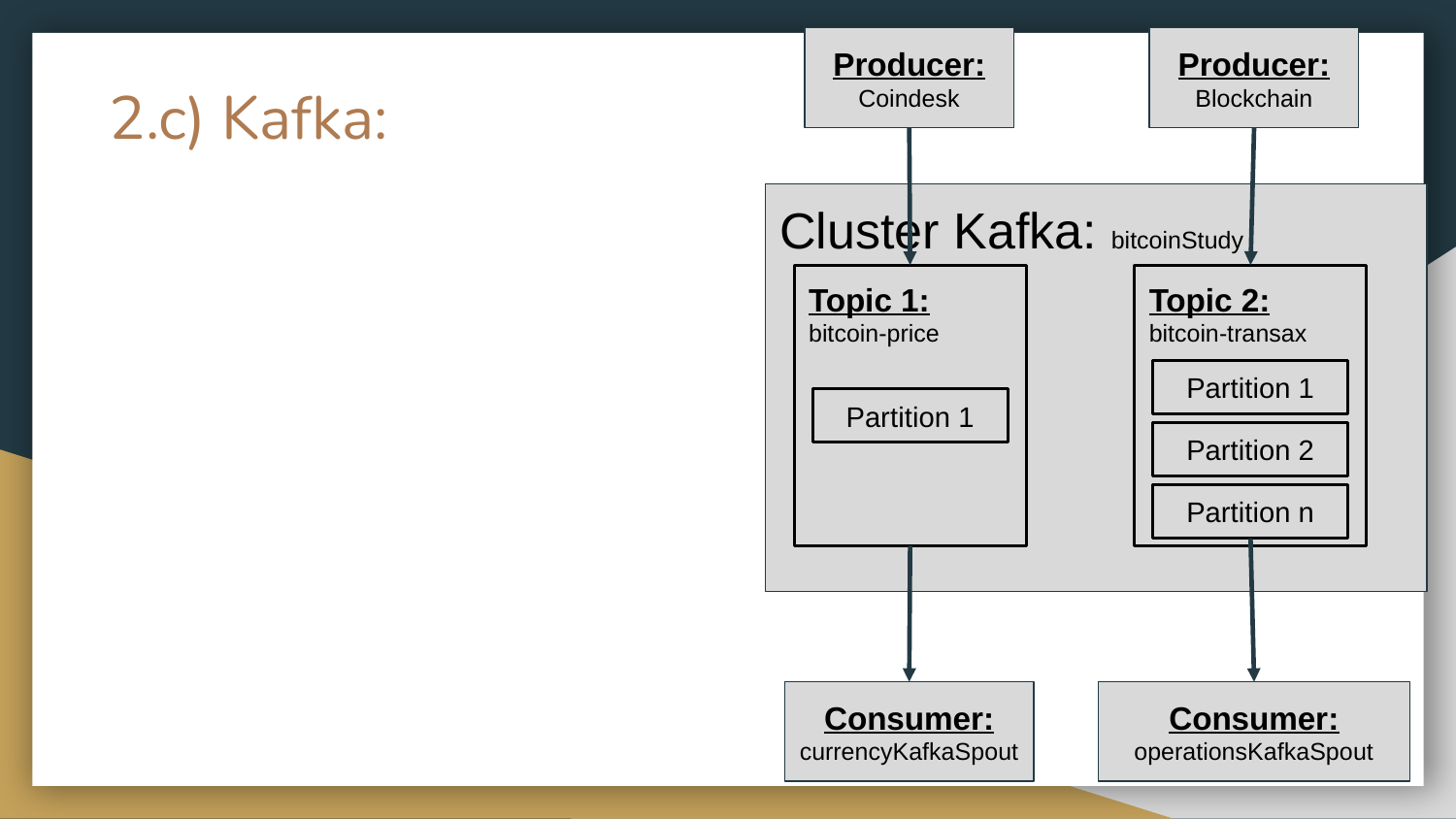

Producer:
Coindesk
Producer:
Blockchain
# 2.c) Kafka:
Cluster Kafka: bitcoinStudy

Topic 1: bitcoin-price
Partition 1
Topic 2: bitcoin-transax
Partition 1
Partition 2
Partition n
Consumer:
currencyKafkaSpout
Consumer:
operationsKafkaSpout